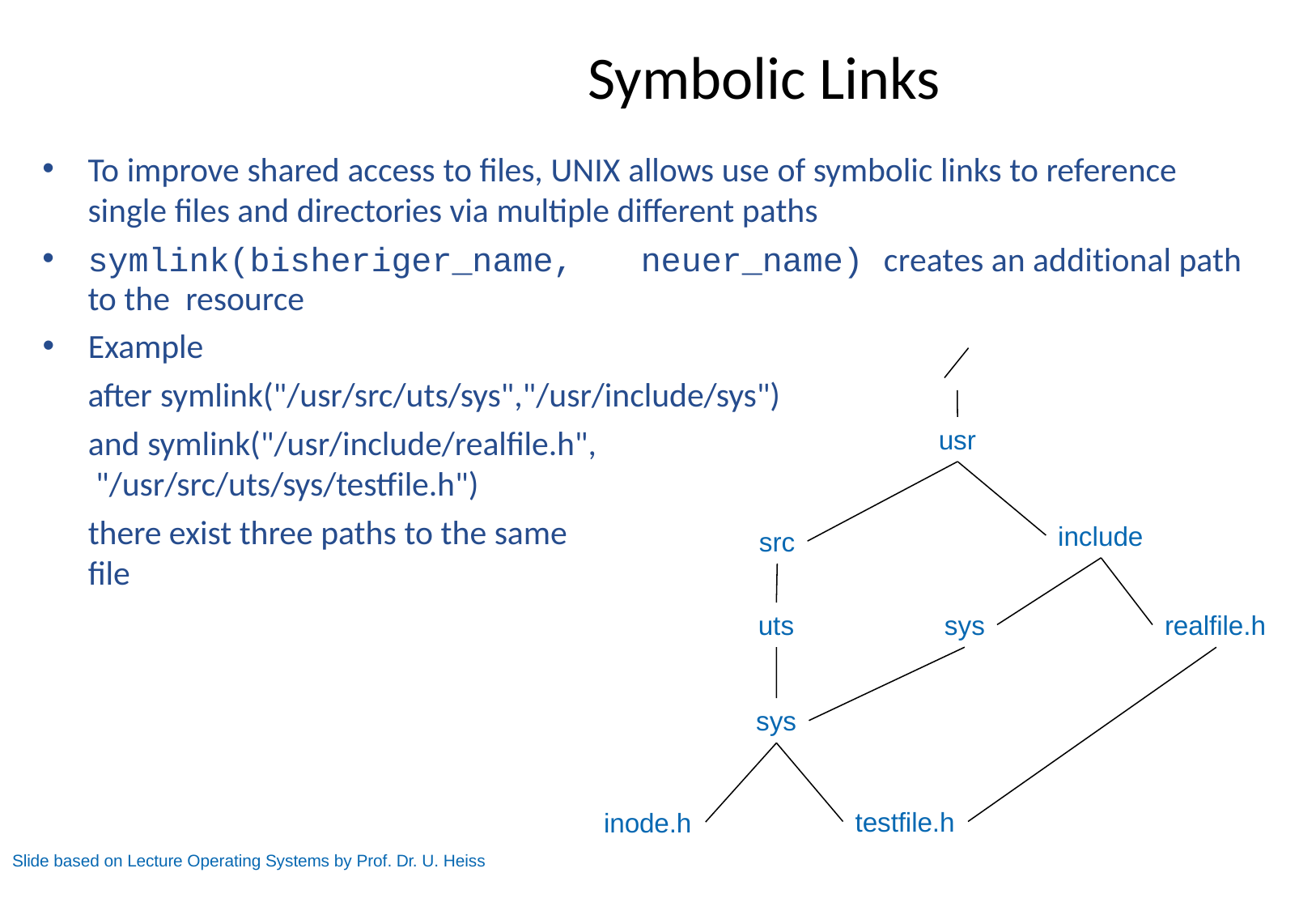

# Symbolic Links
To improve shared access to files, UNIX allows use of symbolic links to reference  single files and directories via multiple diﬀerent paths
symlink(bisheriger_name,	neuer_name) creates an additional path to the  resource
Example
after symlink("/usr/src/uts/sys","/usr/include/sys")

and symlink("/usr/include/realfile.h",  "/usr/src/uts/sys/testfile.h")
there exist three paths to the same file
usr

include
src

realfile.h
uts
sys

sys

testfile.h
inode.h
Slide based on Lecture Operating Systems by Prof. Dr. U. Heiss